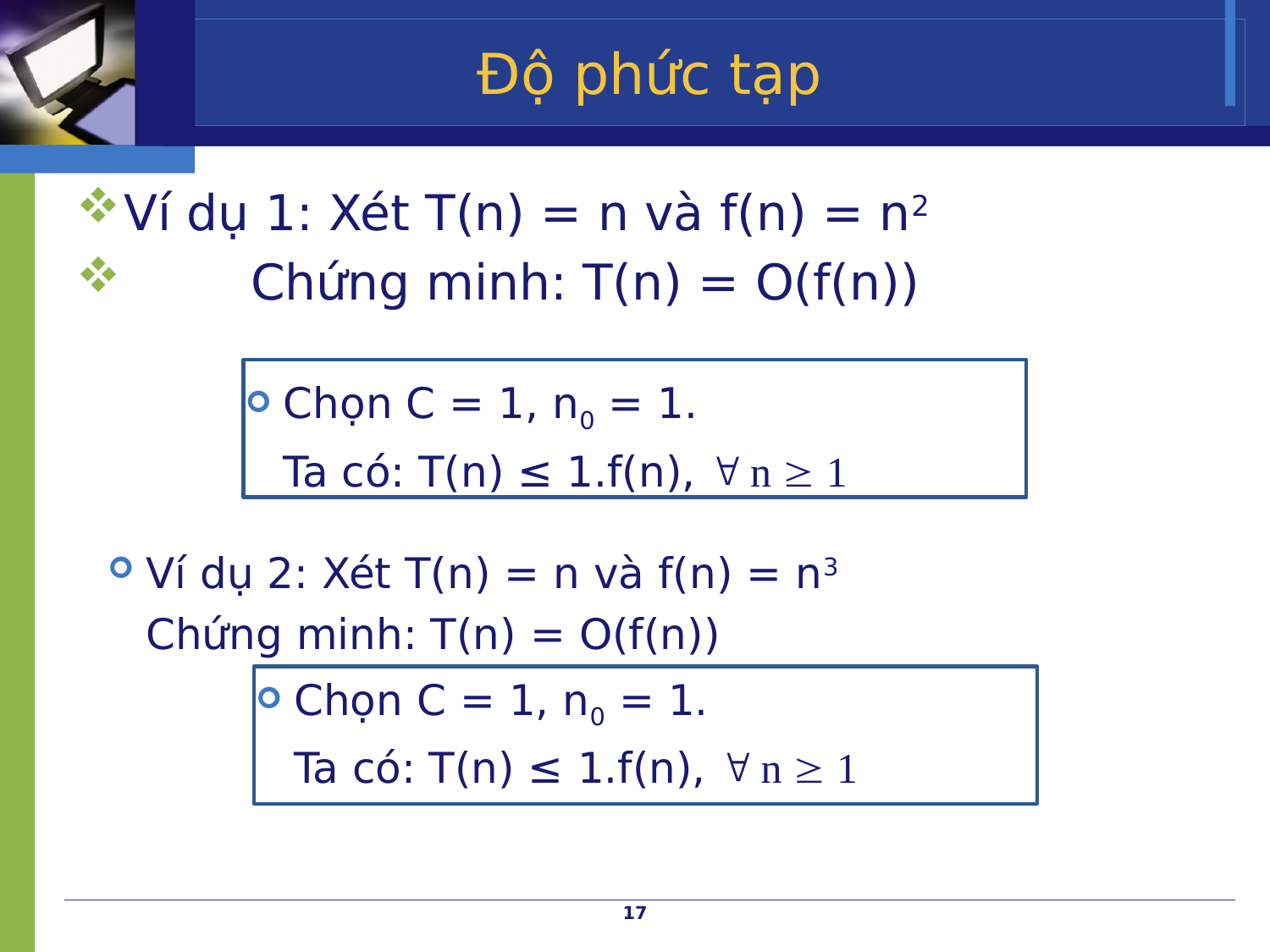

# Độ phức tạp
Ví dụ 1: Xét T(n) = n và f(n) = n2
	Chứng minh: T(n) = O(f(n))

Chọn C = 1, n0 = 1.
	Ta có: T(n) ≤ 1.f(n), ∀ n ≥ 1
Ví dụ 2: Xét T(n) = n và f(n) = n3
	Chứng minh: T(n) = O(f(n))
Chọn C = 1, n0 = 1.
	Ta có: T(n) ≤ 1.f(n), ∀ n ≥ 1

17